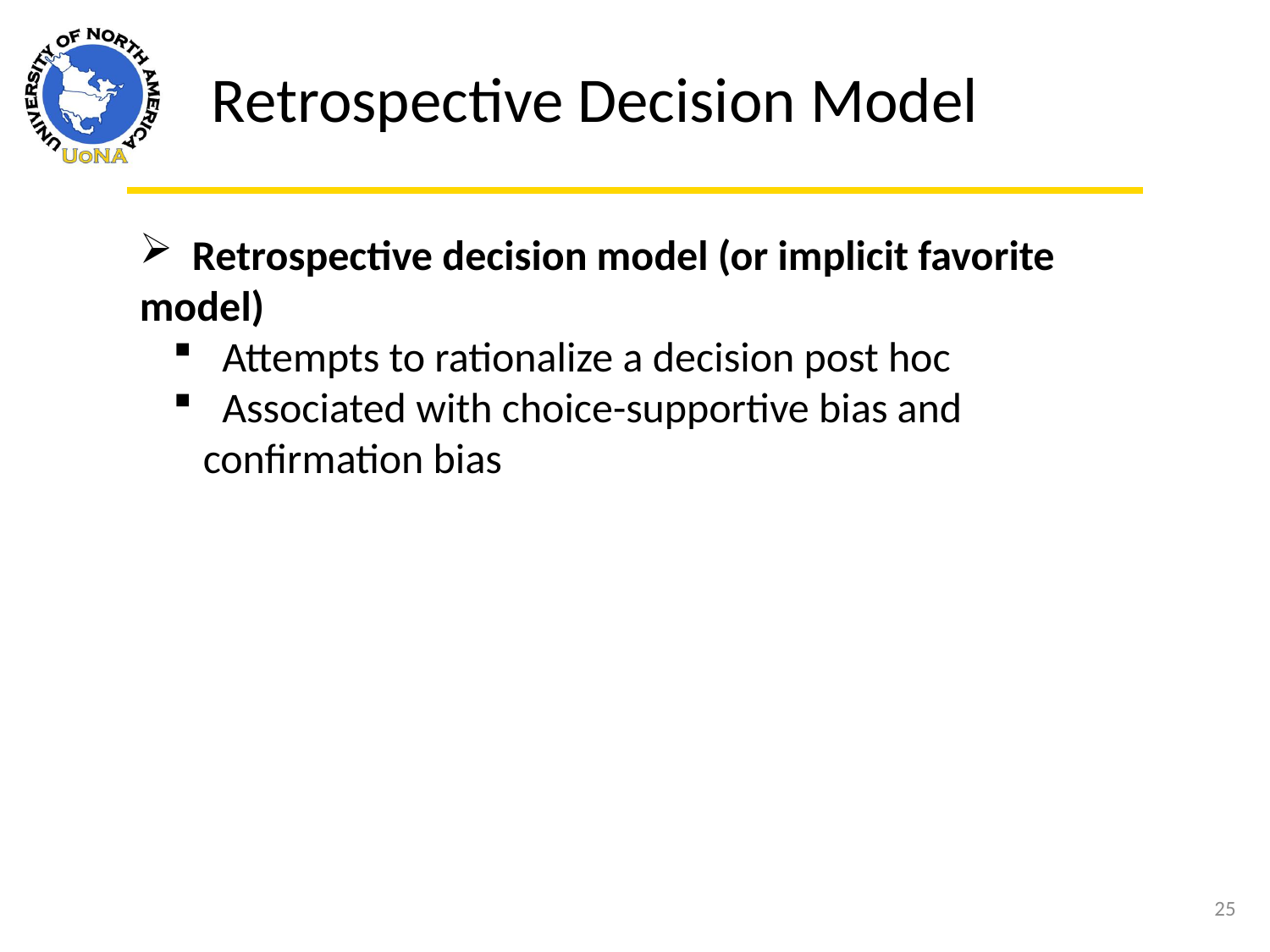

Retrospective Decision Model
  Retrospective decision model (or implicit favorite model)
  Attempts to rationalize a decision post hoc
  Associated with choice-supportive bias and confirmation bias
25